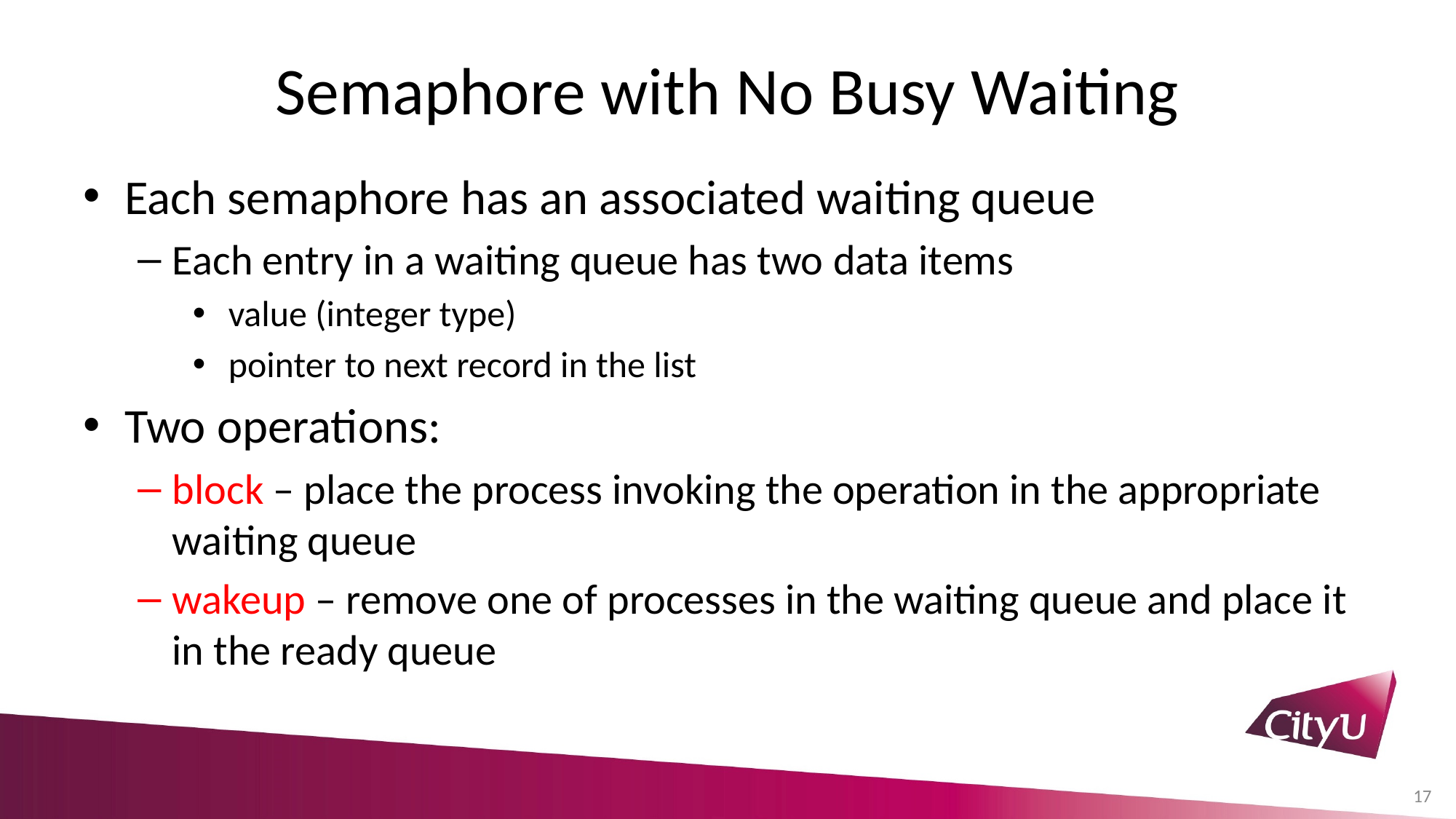

# Semaphore with No Busy Waiting
Each semaphore has an associated waiting queue
Each entry in a waiting queue has two data items
 value (integer type)
 pointer to next record in the list
Two operations:
block – place the process invoking the operation in the appropriate waiting queue
wakeup – remove one of processes in the waiting queue and place it in the ready queue

17